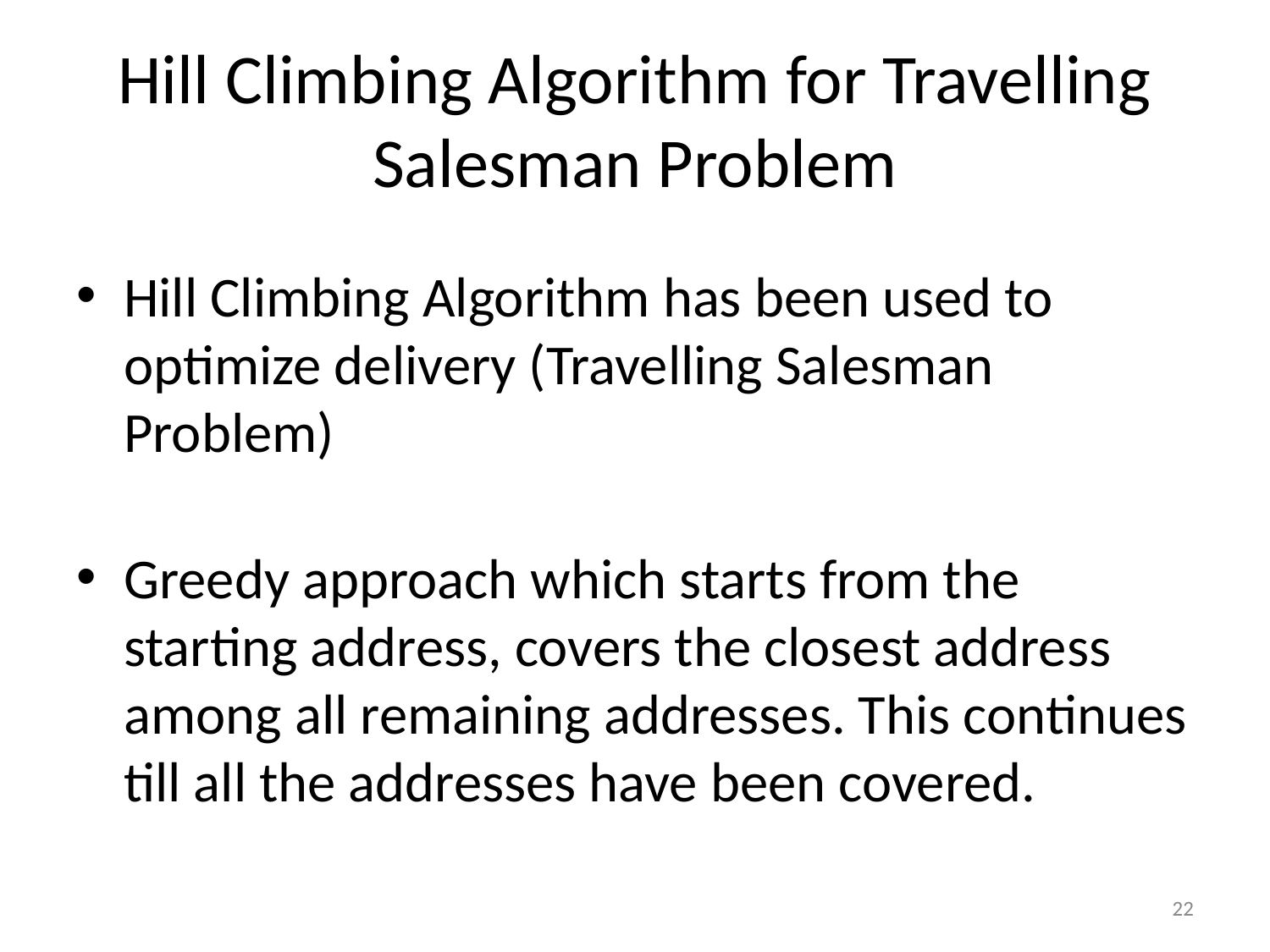

# Hill Climbing Algorithm for Travelling Salesman Problem
Hill Climbing Algorithm has been used to optimize delivery (Travelling Salesman Problem)

Greedy approach which starts from the starting address, covers the closest address among all remaining addresses. This continues till all the addresses have been covered.
22